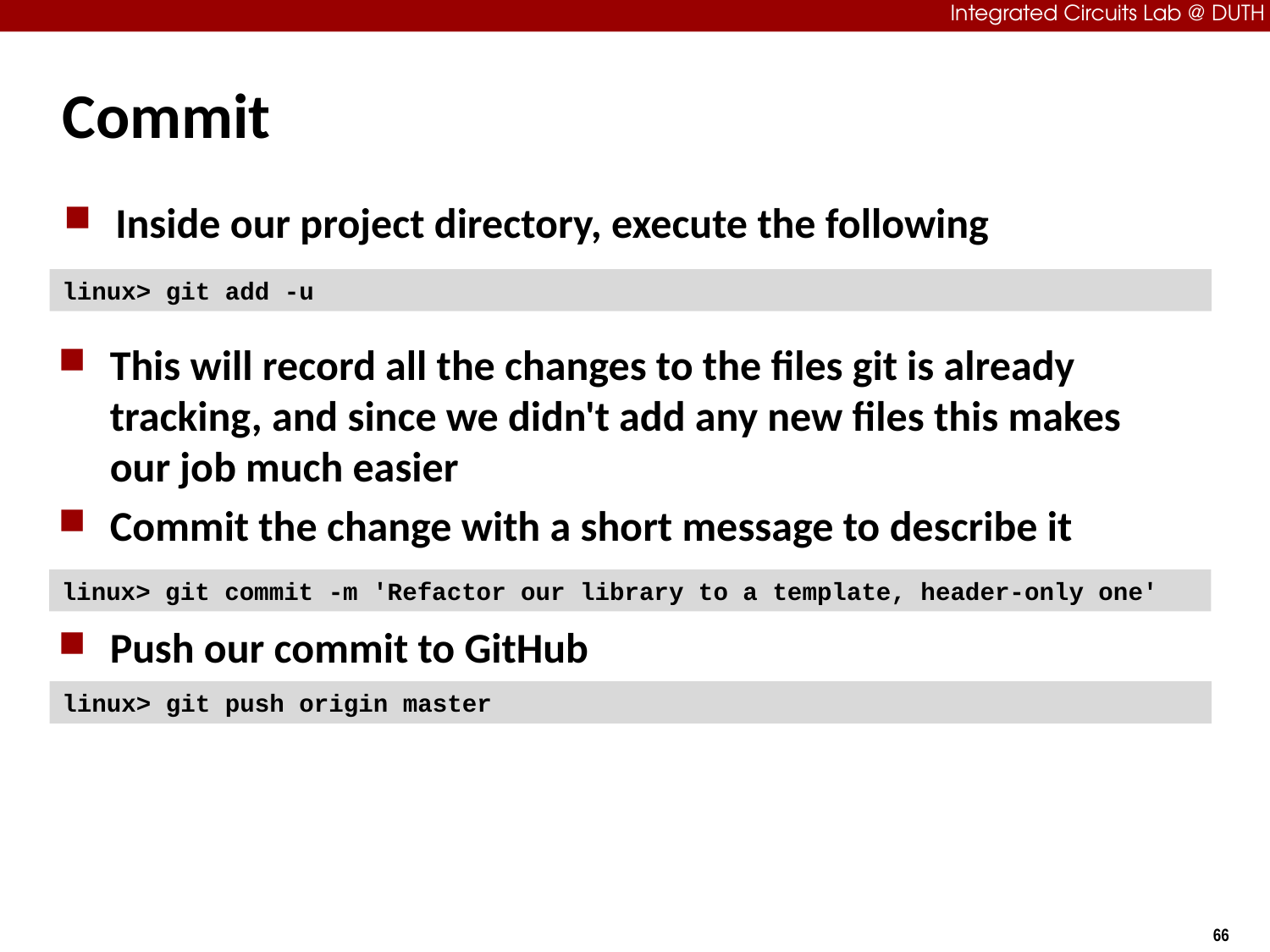

# Commit
Inside our project directory, execute the following
linux> git add -u
This will record all the changes to the files git is already tracking, and since we didn't add any new files this makes our job much easier
Commit the change with a short message to describe it
linux> git commit -m 'Refactor our library to a template, header-only one'
Push our commit to GitHub
linux> git push origin master